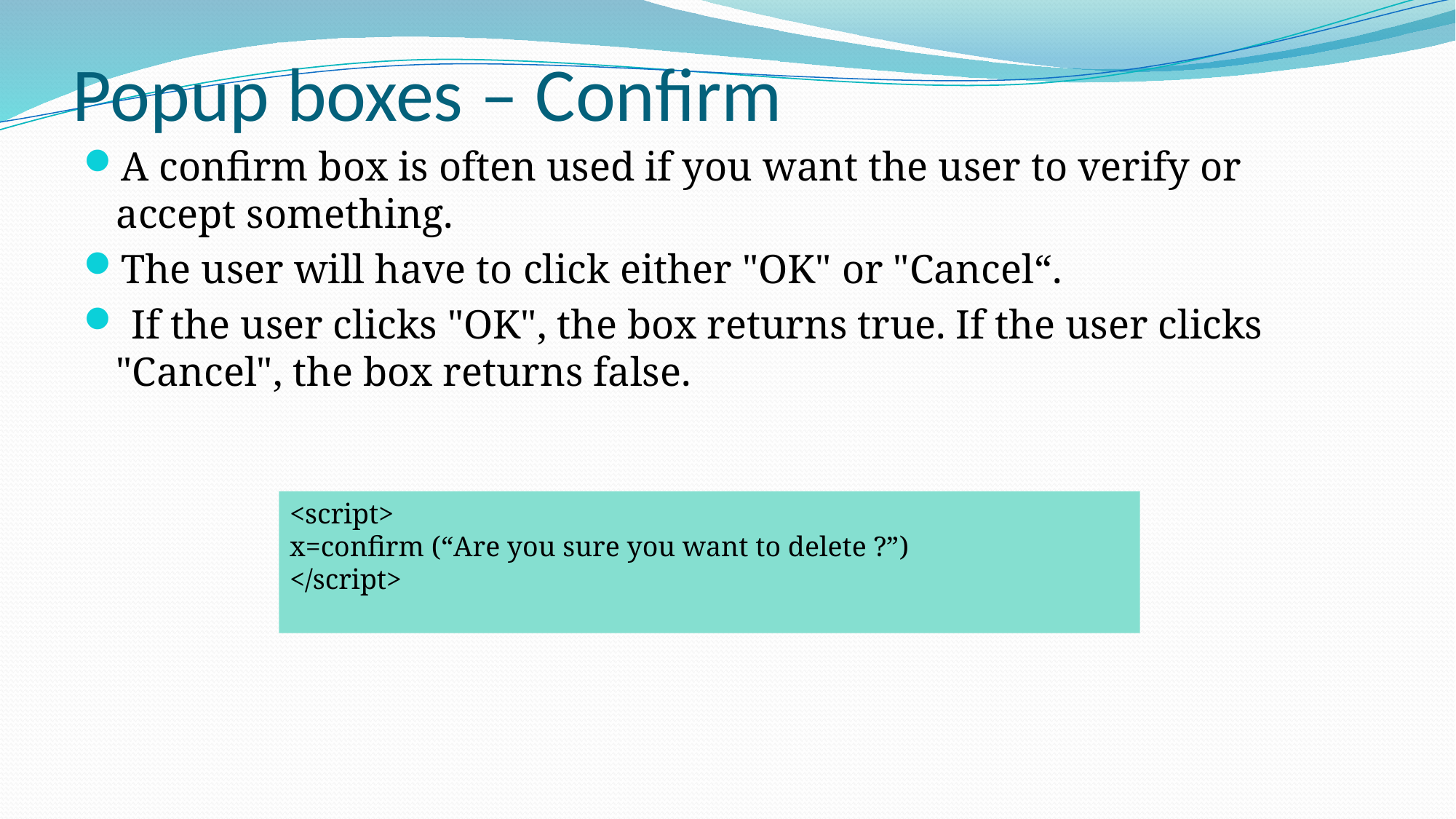

# Popup boxes – Confirm
A confirm box is often used if you want the user to verify or accept something.
The user will have to click either "OK" or "Cancel“.
 If the user clicks "OK", the box returns true. If the user clicks "Cancel", the box returns false.
<script>
x=confirm (“Are you sure you want to delete ?”)
</script>